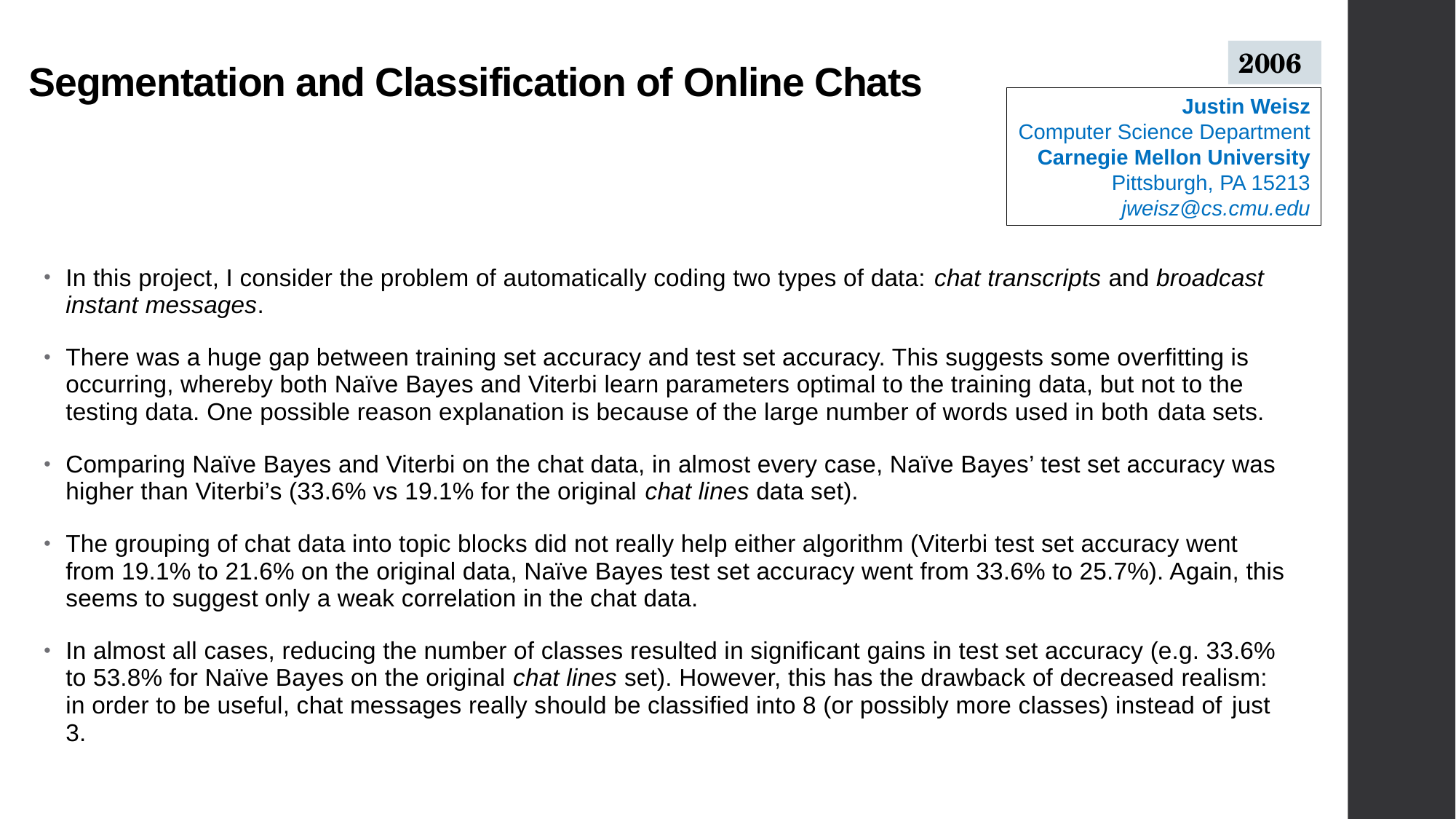

# Segmentation and Classification of Online Chats
2006
Justin Weisz
Computer Science Department
Carnegie Mellon University
Pittsburgh, PA 15213
jweisz@cs.cmu.edu
In this project, I consider the problem of automatically coding two types of data: chat transcripts and broadcast instant messages.
There was a huge gap between training set accuracy and test set accuracy. This suggests some overfitting is occurring, whereby both Naïve Bayes and Viterbi learn parameters optimal to the training data, but not to the testing data. One possible reason explanation is because of the large number of words used in both data sets.
Comparing Naïve Bayes and Viterbi on the chat data, in almost every case, Naïve Bayes’ test set accuracy was higher than Viterbi’s (33.6% vs 19.1% for the original chat lines data set).
The grouping of chat data into topic blocks did not really help either algorithm (Viterbi test set accuracy went from 19.1% to 21.6% on the original data, Naïve Bayes test set accuracy went from 33.6% to 25.7%). Again, this seems to suggest only a weak correlation in the chat data.
In almost all cases, reducing the number of classes resulted in significant gains in test set accuracy (e.g. 33.6% to 53.8% for Naïve Bayes on the original chat lines set). However, this has the drawback of decreased realism: in order to be useful, chat messages really should be classified into 8 (or possibly more classes) instead of just 3.